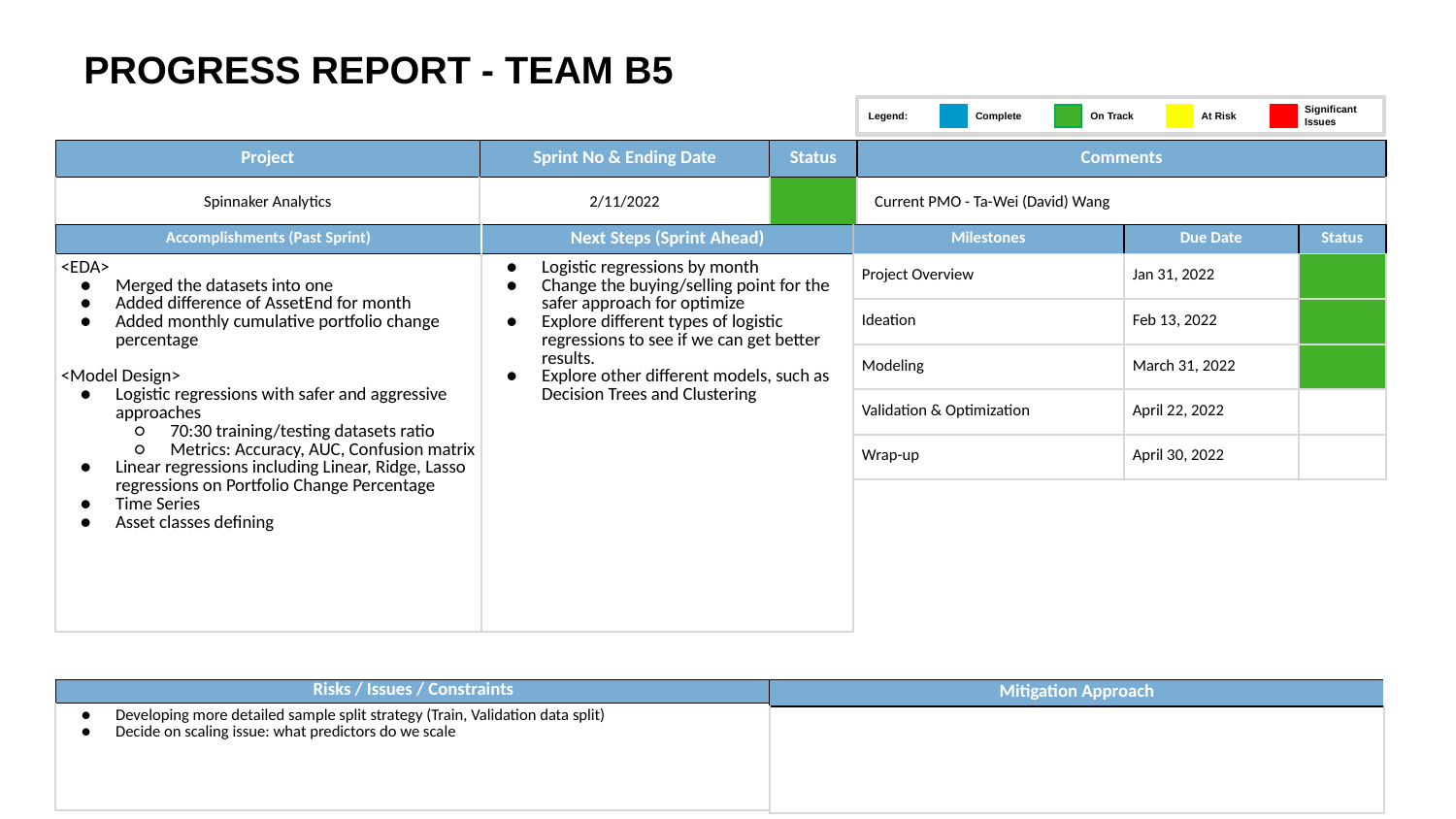

PROGRESS REPORT - TEAM B5
Legend:
Significant
Issues

On Track

At Risk

Complete

| Project | Sprint No & Ending Date | Status | Comments |
| --- | --- | --- | --- |
| Spinnaker Analytics | 2/11/2022 |  | Current PMO - Ta-Wei (David) Wang |
| Accomplishments (Past Sprint) | Next Steps (Sprint Ahead) |
| --- | --- |
| <EDA> Merged the datasets into one Added difference of AssetEnd for month Added monthly cumulative portfolio change percentage <Model Design> Logistic regressions with safer and aggressive approaches 70:30 training/testing datasets ratio Metrics: Accuracy, AUC, Confusion matrix Linear regressions including Linear, Ridge, Lasso regressions on Portfolio Change Percentage Time Series Asset classes defining | Logistic regressions by month Change the buying/selling point for the safer approach for optimize Explore different types of logistic regressions to see if we can get better results. Explore other different models, such as Decision Trees and Clustering |
| Milestones | Due Date | Status |
| --- | --- | --- |
| Project Overview | Jan 31, 2022 |  |
| Ideation | Feb 13, 2022 |  |
| Modeling | March 31, 2022 |  |
| Validation & Optimization | April 22, 2022 |  |
| Wrap-up | April 30, 2022 |  |
| Risks / Issues / Constraints |
| --- |
| Developing more detailed sample split strategy (Train, Validation data split) Decide on scaling issue: what predictors do we scale |
| Mitigation Approach |
| --- |
|  |